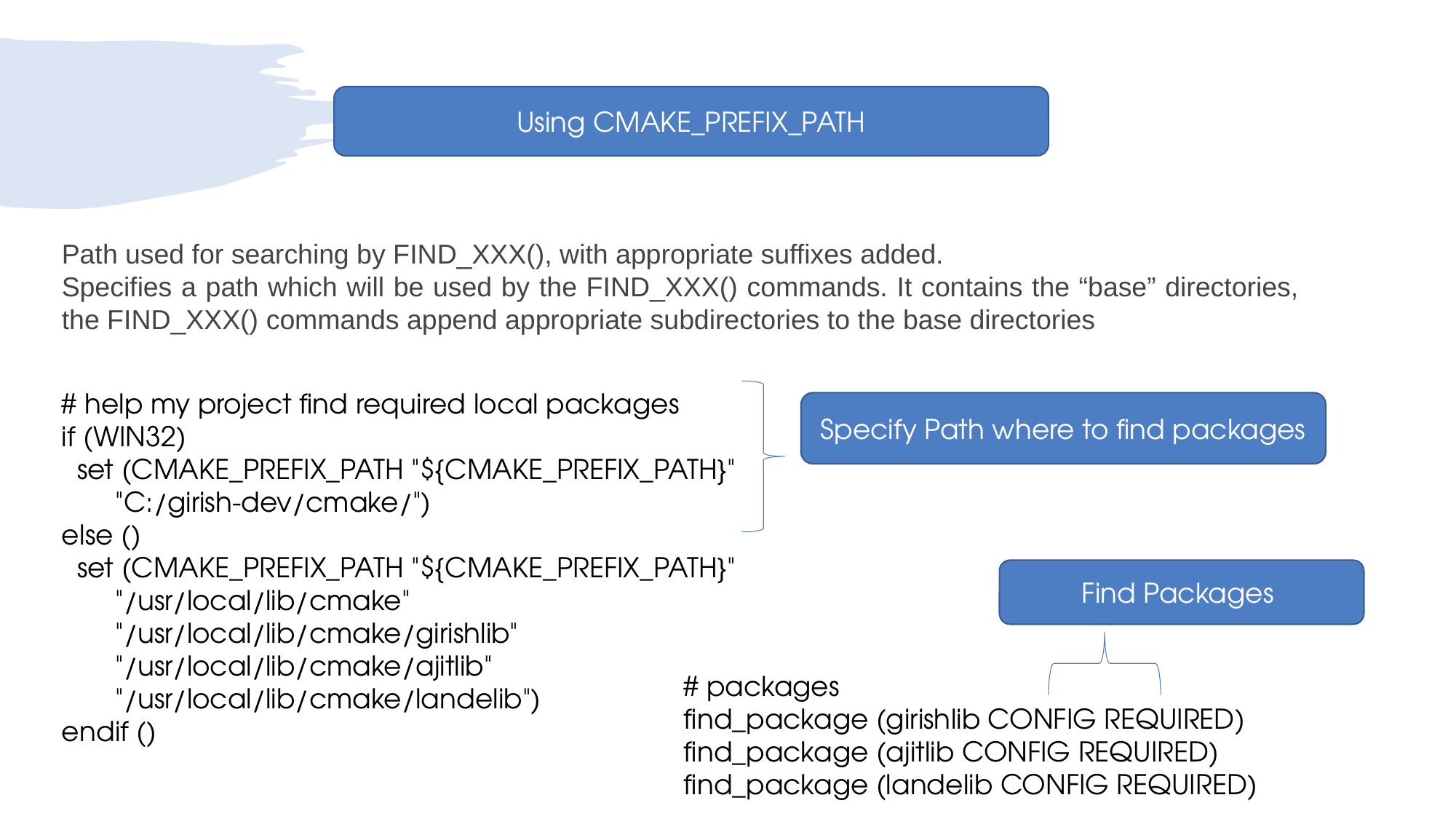

Using CMAKE_PREFIX_PATH
Path used for searching by FIND_XXX(), with appropriate suffixes added.
Specifies a path which will be used by the FIND_XXX() commands. It contains the “base” directories, the FIND_XXX() commands append appropriate subdirectories to the base directories
# help my project find required local packages
if (WIN32)
  set (CMAKE_PREFIX_PATH "${CMAKE_PREFIX_PATH}"
       "C:/girish-dev/cmake/")
else ()
  set (CMAKE_PREFIX_PATH "${CMAKE_PREFIX_PATH}"
       "/usr/local/lib/cmake"
       "/usr/local/lib/cmake/girishlib"
       "/usr/local/lib/cmake/ajitlib"
       "/usr/local/lib/cmake/landelib")
endif ()

Specify Path where to find packages
Find Packages

# packages
find_package (girishlib CONFIG REQUIRED)
find_package (ajitlib CONFIG REQUIRED)
find_package (landelib CONFIG REQUIRED)